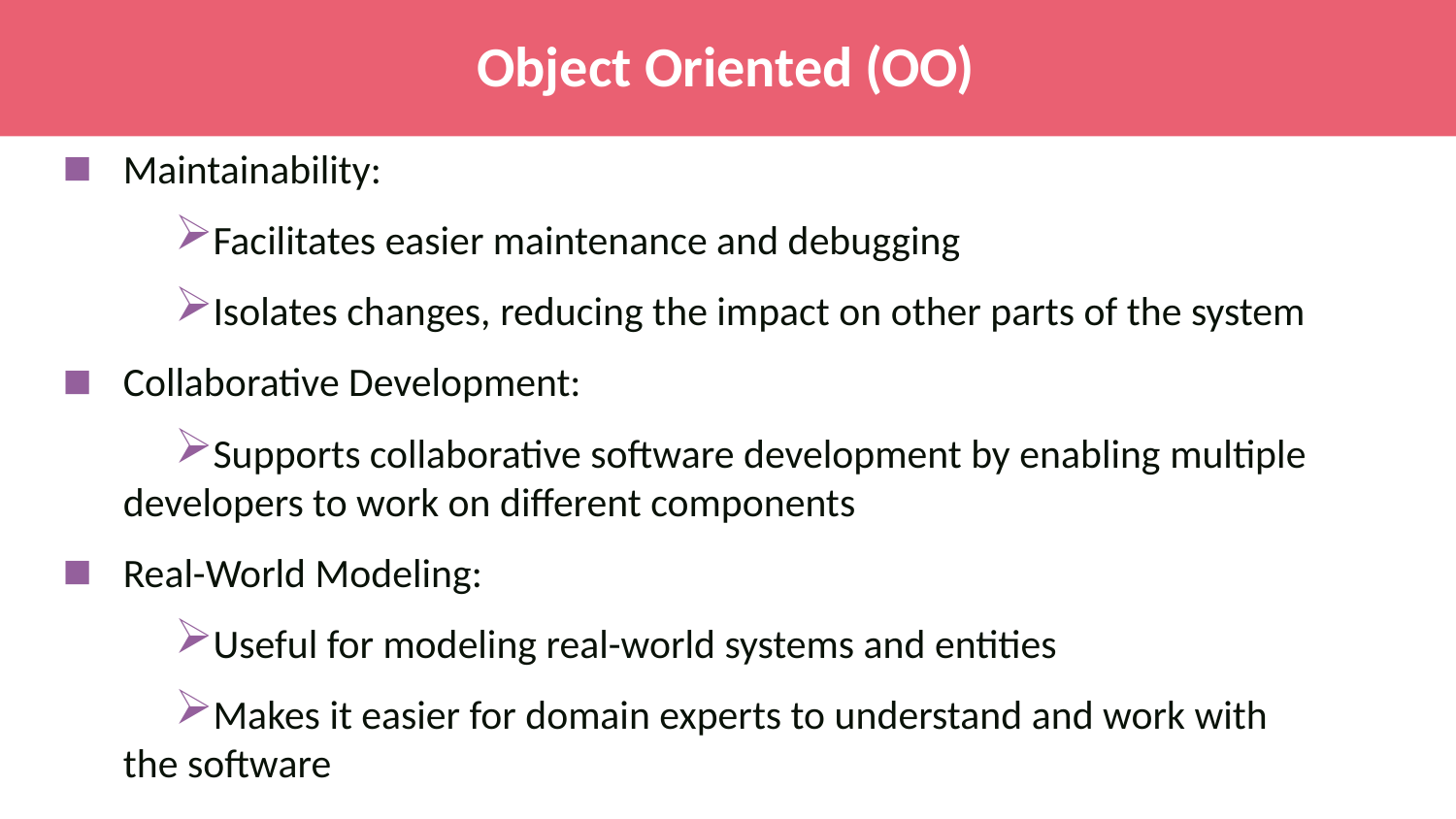

# Object Oriented (OO)
Maintainability:
Facilitates easier maintenance and debugging
Isolates changes, reducing the impact on other parts of the system
Collaborative Development:
Supports collaborative software development by enabling multiple developers to work on different components
Real-World Modeling:
Useful for modeling real-world systems and entities
Makes it easier for domain experts to understand and work with the software